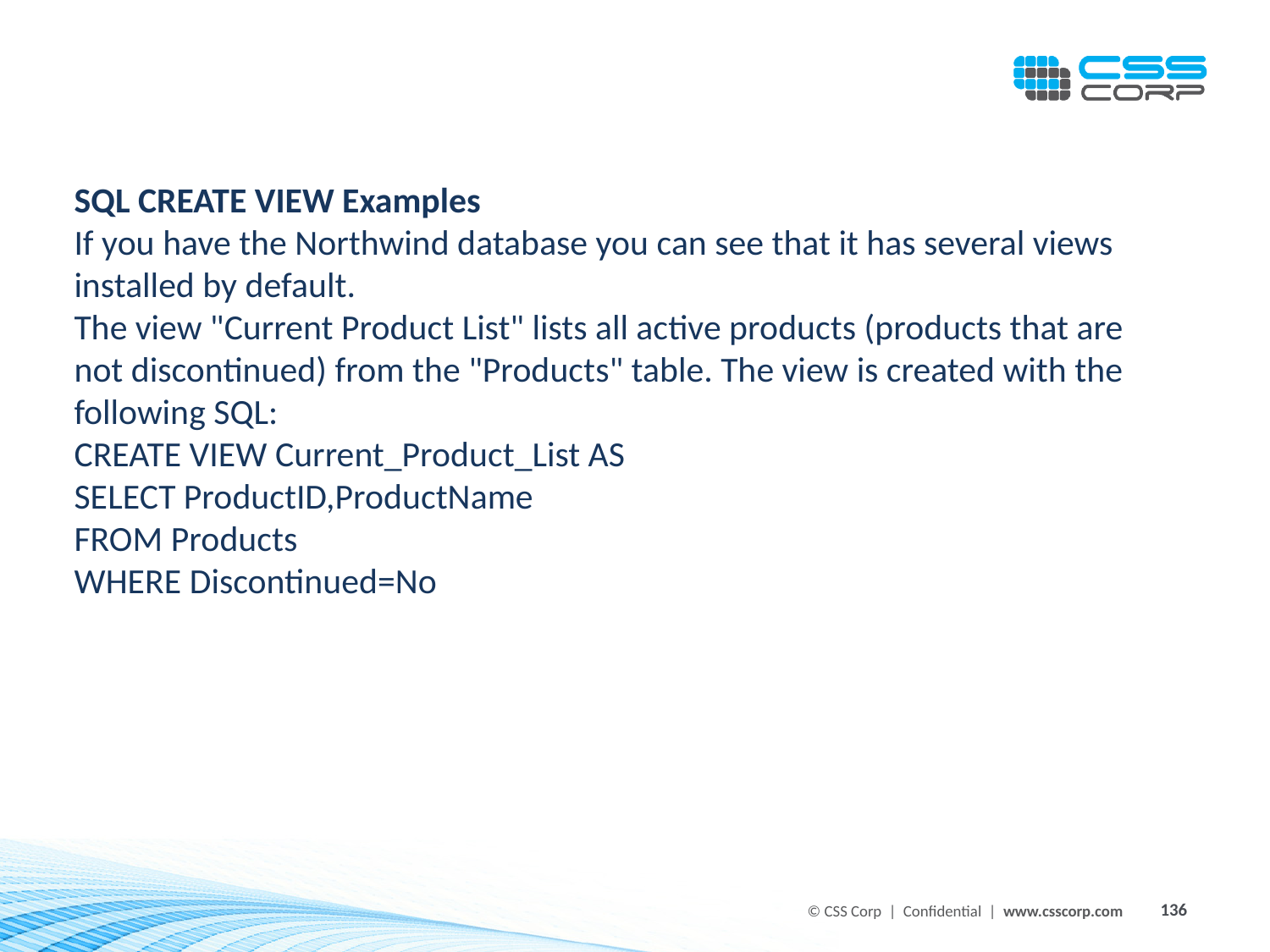

SQL CREATE VIEW Examples
If you have the Northwind database you can see that it has several views installed by default.
The view "Current Product List" lists all active products (products that are not discontinued) from the "Products" table. The view is created with the following SQL:
CREATE VIEW Current_Product_List AS
SELECT ProductID,ProductName
FROM Products
WHERE Discontinued=No